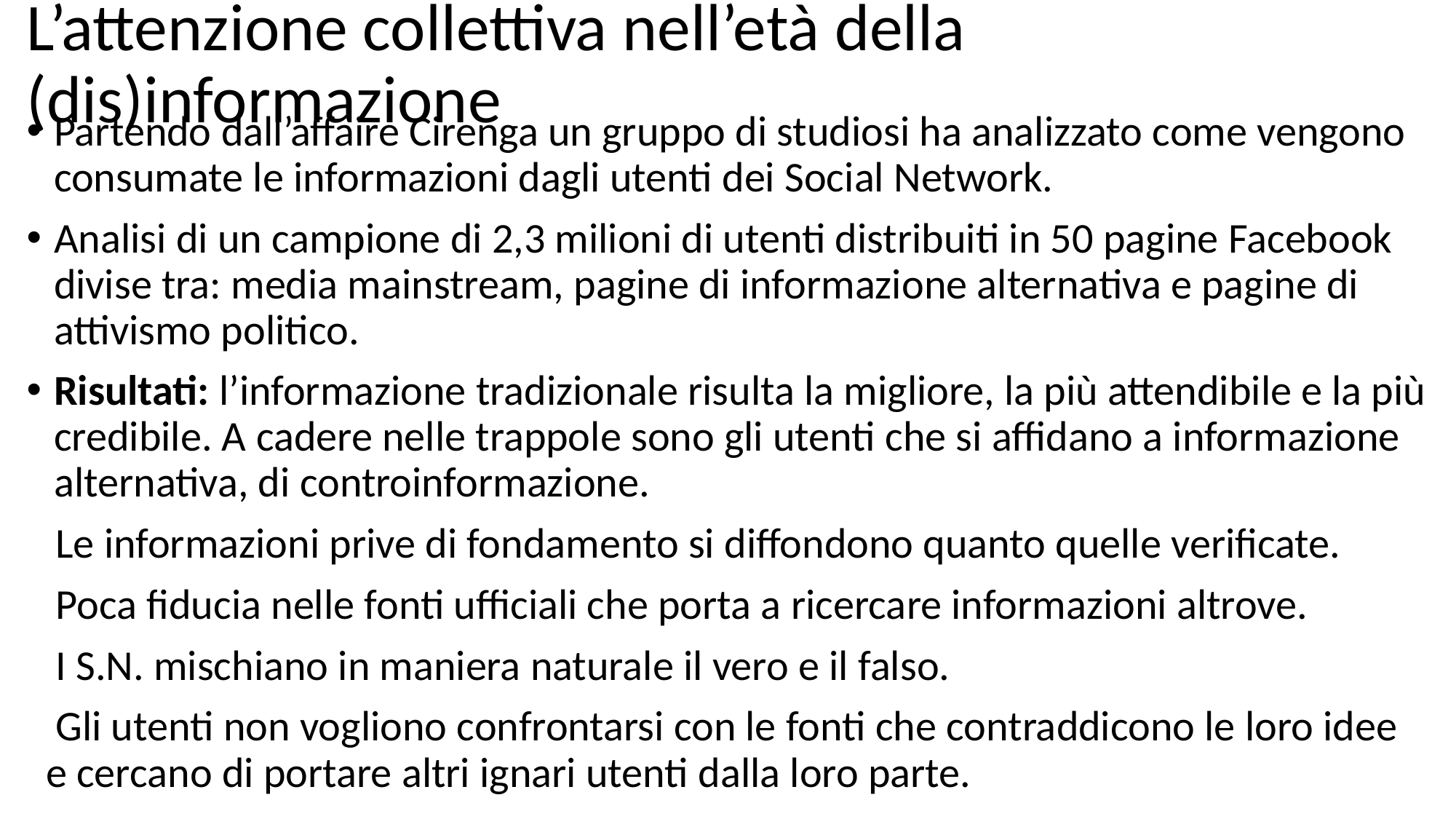

# L’attenzione collettiva nell’età della (dis)informazione
Partendo dall’affaire Cirenga un gruppo di studiosi ha analizzato come vengono consumate le informazioni dagli utenti dei Social Network.
Analisi di un campione di 2,3 milioni di utenti distribuiti in 50 pagine Facebook divise tra: media mainstream, pagine di informazione alternativa e pagine di attivismo politico.
Risultati: l’informazione tradizionale risulta la migliore, la più attendibile e la più credibile. A cadere nelle trappole sono gli utenti che si affidano a informazione alternativa, di controinformazione.
   Le informazioni prive di fondamento si diffondono quanto quelle verificate.
   Poca fiducia nelle fonti ufficiali che porta a ricercare informazioni altrove.
   I S.N. mischiano in maniera naturale il vero e il falso.
   Gli utenti non vogliono confrontarsi con le fonti che contraddicono le loro idee      e cercano di portare altri ignari utenti dalla loro parte.